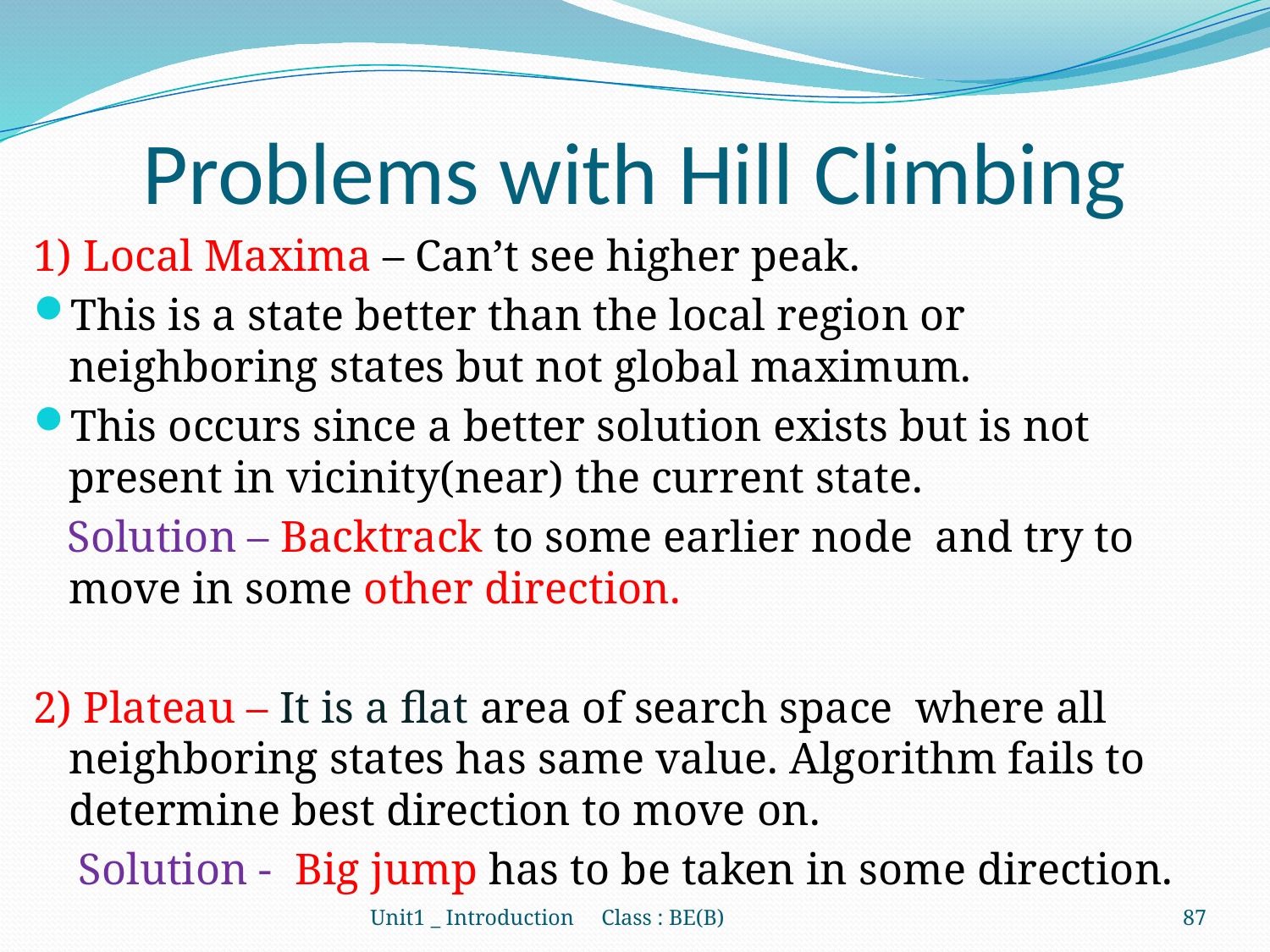

# Problems with Hill Climbing
1) Local Maxima – Can’t see higher peak.
This is a state better than the local region or neighboring states but not global maximum.
This occurs since a better solution exists but is not present in vicinity(near) the current state.
   Solution – Backtrack to some earlier node  and try to move in some other direction.

2) Plateau – It is a flat area of search space  where all neighboring states has same value. Algorithm fails to determine best direction to move on.
    Solution -  Big jump has to be taken in some direction.
Unit1 _ Introduction     Class : BE(B)
87